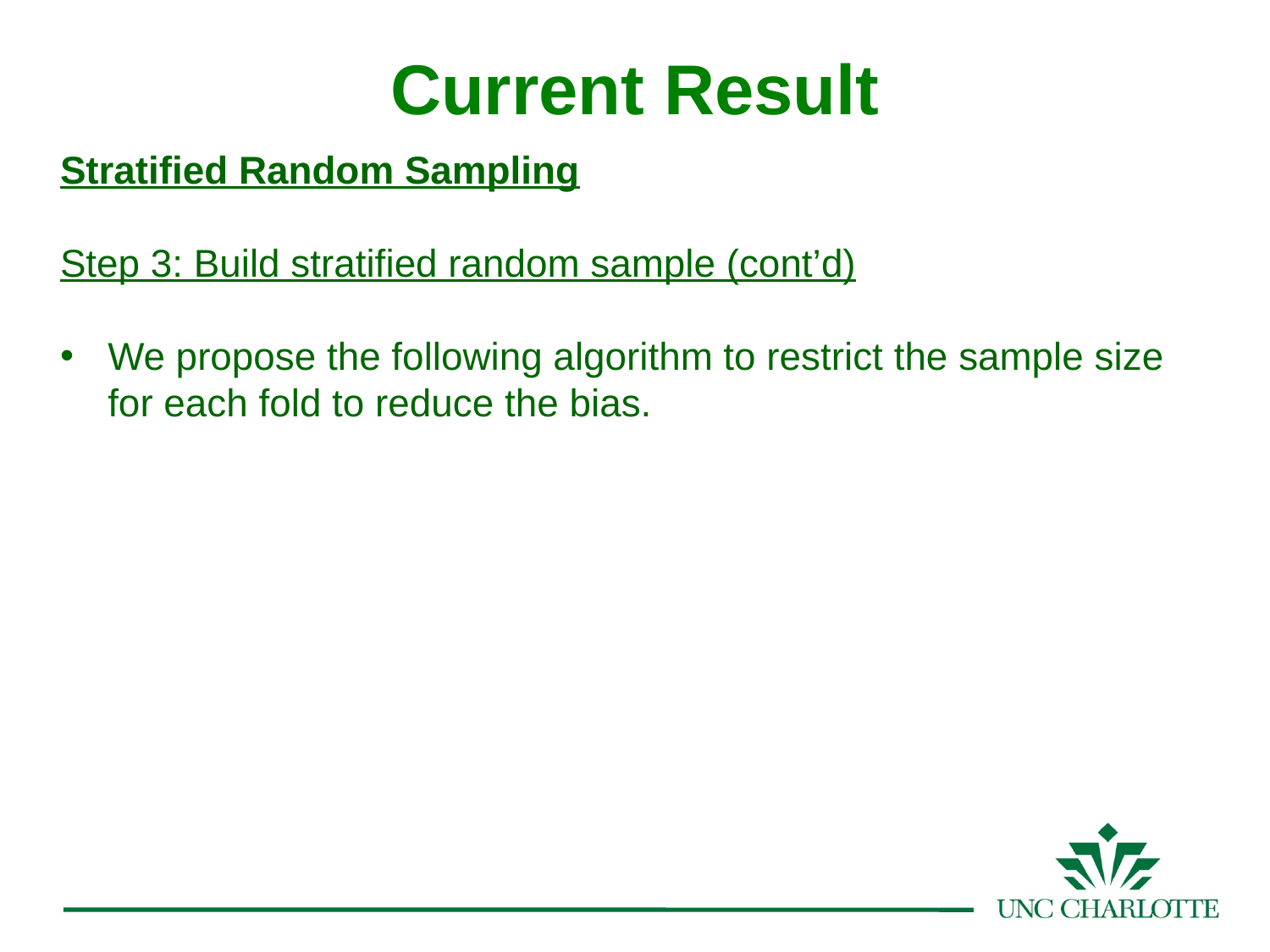

Current Result
Stratified Random Sampling

Step 3: Build stratified random sample (cont’d)

We propose the following algorithm to restrict the sample size for each fold to reduce the bias.